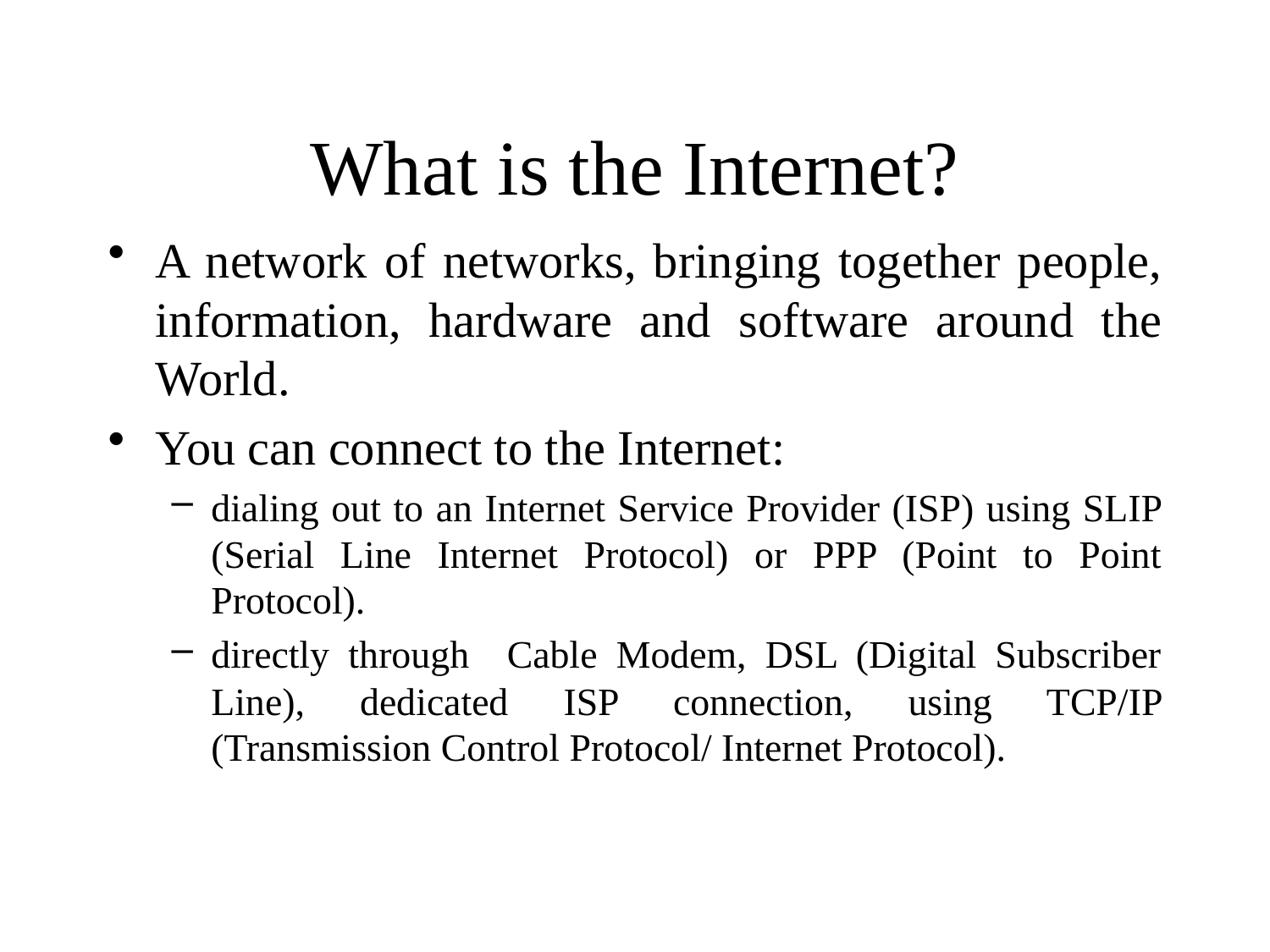

# What is the Internet?
A network of networks, bringing together people, information, hardware and software around the World.
You can connect to the Internet:
dialing out to an Internet Service Provider (ISP) using SLIP (Serial Line Internet Protocol) or PPP (Point to Point Protocol).
directly through  Cable Modem, DSL (Digital Subscriber Line), dedicated ISP connection, using TCP/IP (Transmission Control Protocol/ Internet Protocol).